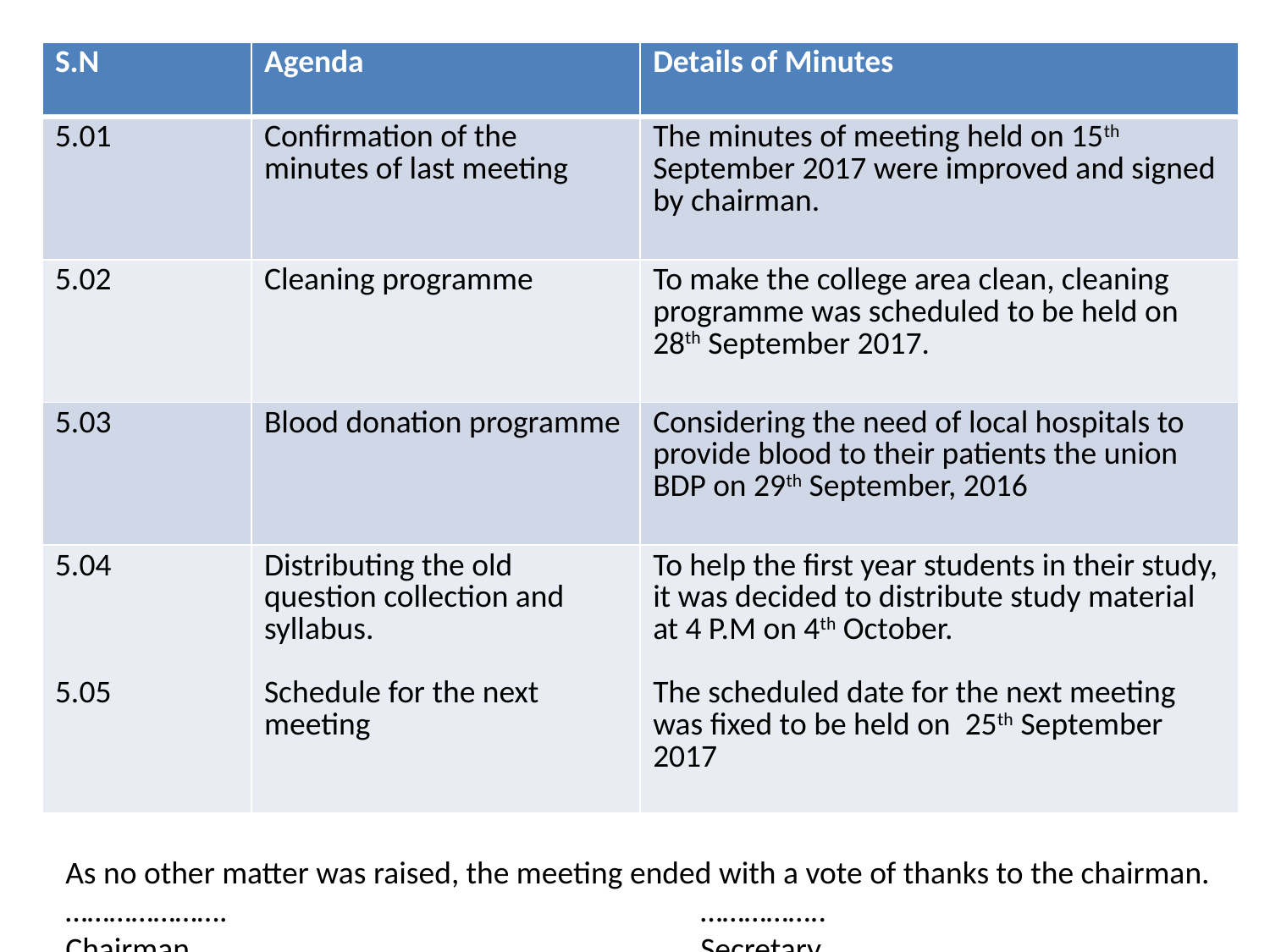

| S.N | Agenda | Details of Minutes |
| --- | --- | --- |
| 5.01 | Confirmation of the minutes of last meeting | The minutes of meeting held on 15th September 2017 were improved and signed by chairman. |
| 5.02 | Cleaning programme | To make the college area clean, cleaning programme was scheduled to be held on 28th September 2017. |
| 5.03 | Blood donation programme | Considering the need of local hospitals to provide blood to their patients the union BDP on 29th September, 2016 |
| 5.04 5.05 | Distributing the old question collection and syllabus. Schedule for the next meeting | To help the first year students in their study, it was decided to distribute study material at 4 P.M on 4th October. The scheduled date for the next meeting was fixed to be held on 25th September 2017 |
As no other matter was raised, the meeting ended with a vote of thanks to the chairman.
………………….				……………..
Chairman					Secretary